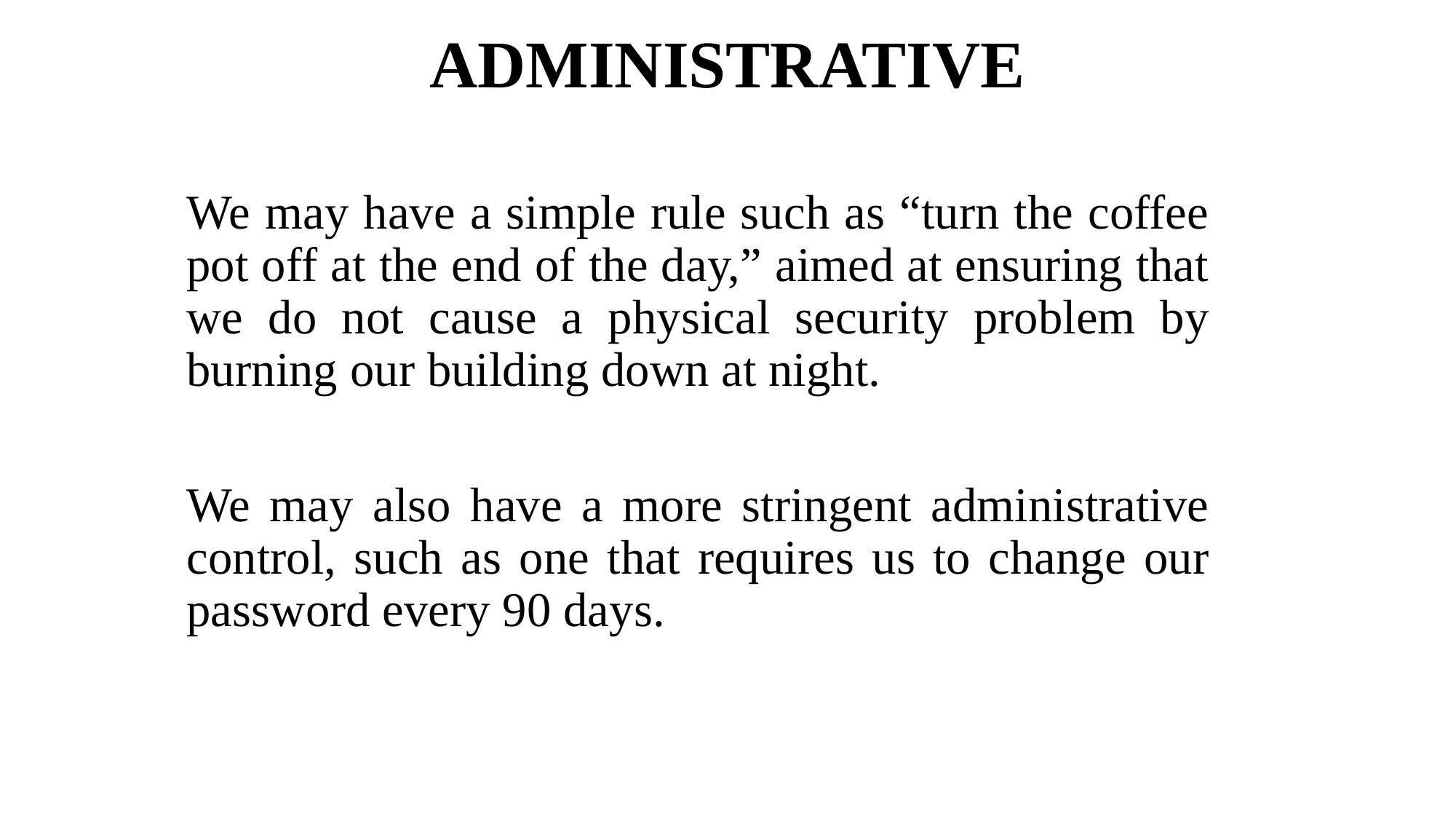

# ADMINISTRATIVE
We may have a simple rule such as “turn the coffee pot off at the end of the day,” aimed at ensuring that we do not cause a physical security problem by burning our building down at night.

We may also have a more stringent administrative control, such as one that requires us to change our password every 90 days.